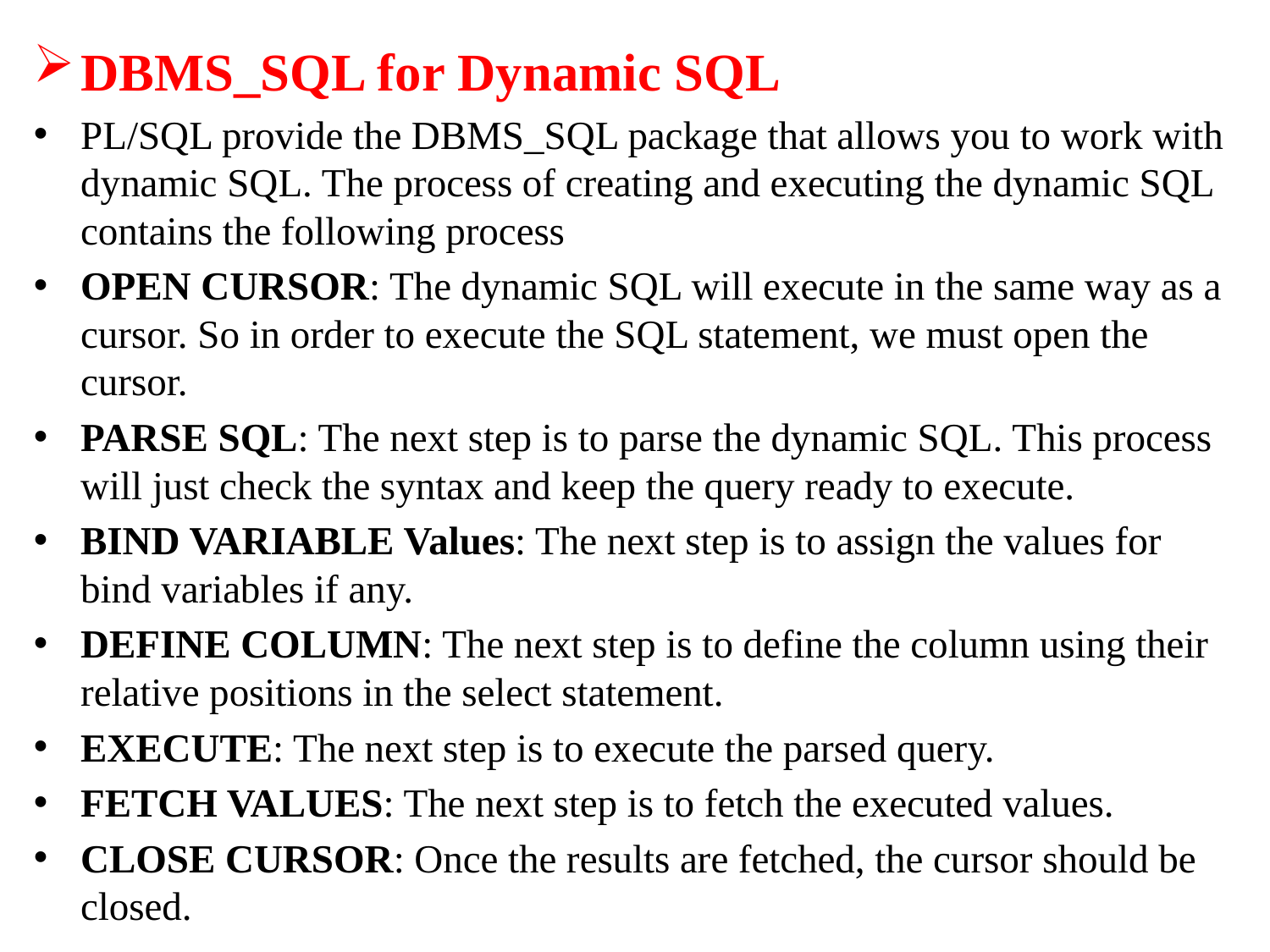

DBMS_SQL for Dynamic SQL
PL/SQL provide the DBMS_SQL package that allows you to work with dynamic SQL. The process of creating and executing the dynamic SQL contains the following process
OPEN CURSOR: The dynamic SQL will execute in the same way as a cursor. So in order to execute the SQL statement, we must open the cursor.
PARSE SQL: The next step is to parse the dynamic SQL. This process will just check the syntax and keep the query ready to execute.
BIND VARIABLE Values: The next step is to assign the values for bind variables if any.
DEFINE COLUMN: The next step is to define the column using their relative positions in the select statement.
EXECUTE: The next step is to execute the parsed query.
FETCH VALUES: The next step is to fetch the executed values.
CLOSE CURSOR: Once the results are fetched, the cursor should be closed.